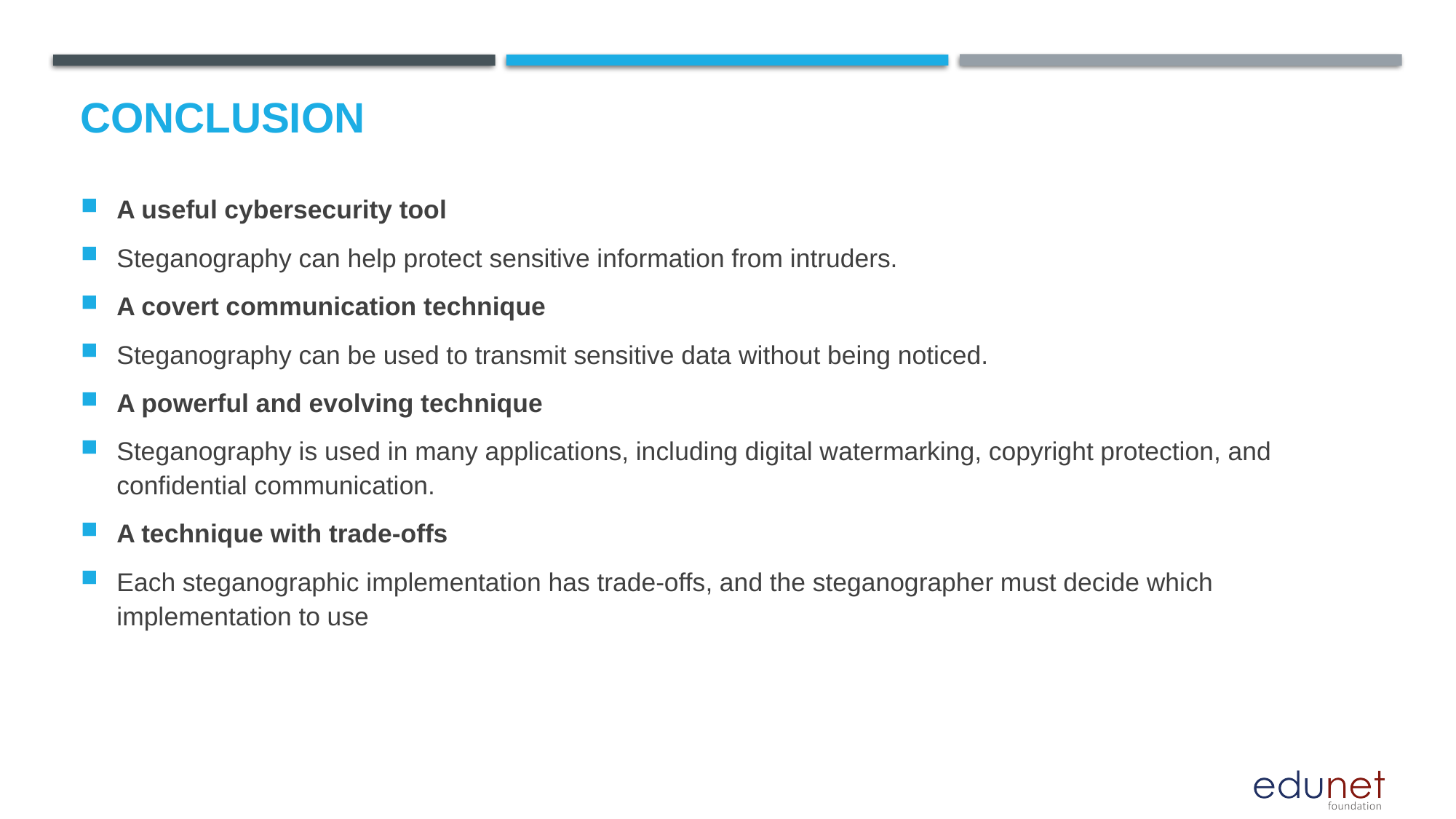

# Conclusion
A useful cybersecurity tool
Steganography can help protect sensitive information from intruders.
A covert communication technique
Steganography can be used to transmit sensitive data without being noticed.
A powerful and evolving technique
Steganography is used in many applications, including digital watermarking, copyright protection, and confidential communication.
A technique with trade-offs
Each steganographic implementation has trade-offs, and the steganographer must decide which implementation to use